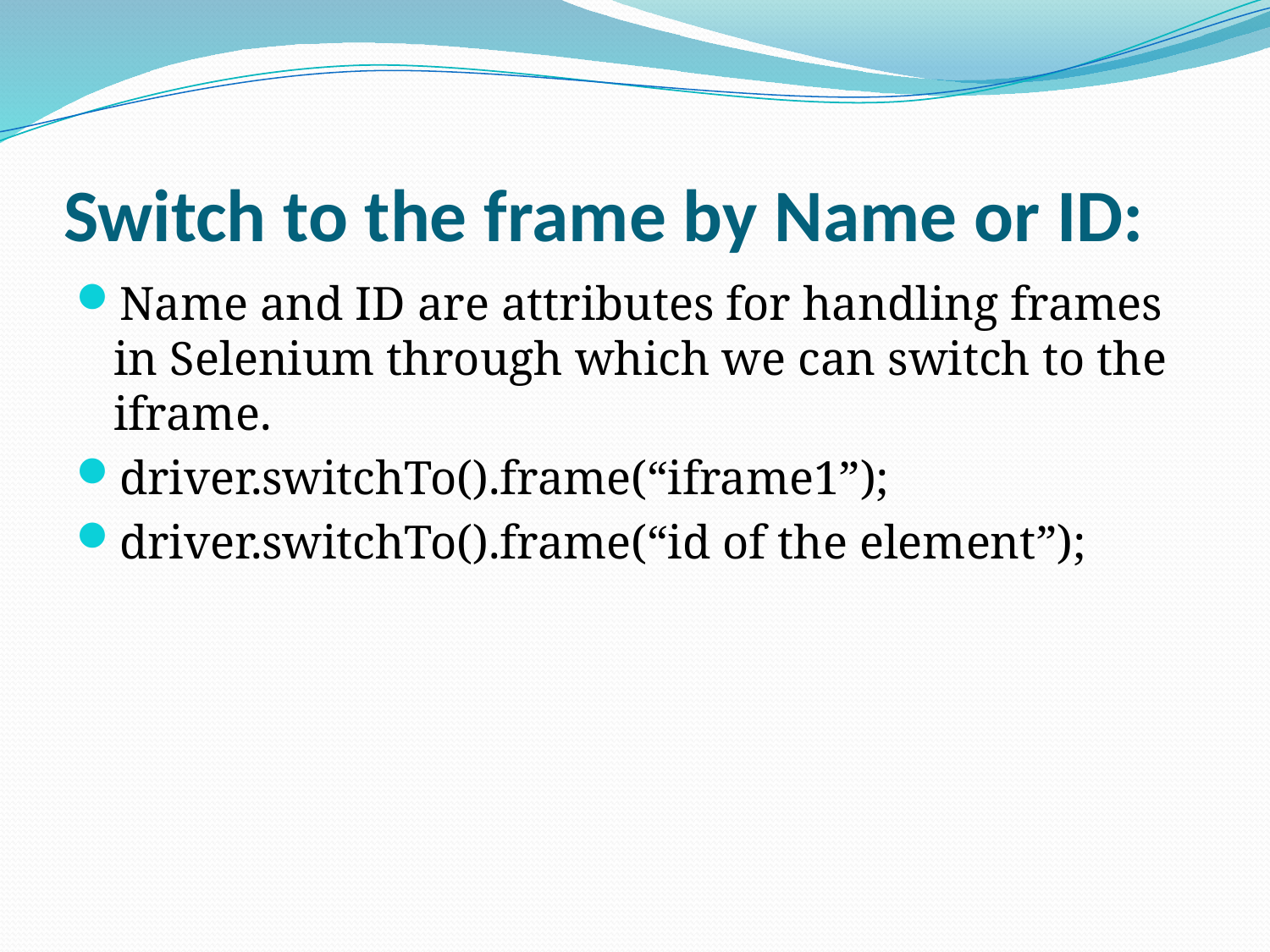

# Switch to the frame by Name or ID:
Name and ID are attributes for handling frames in Selenium through which we can switch to the iframe.
driver.switchTo().frame(“iframe1”);
driver.switchTo().frame(“id of the element”);